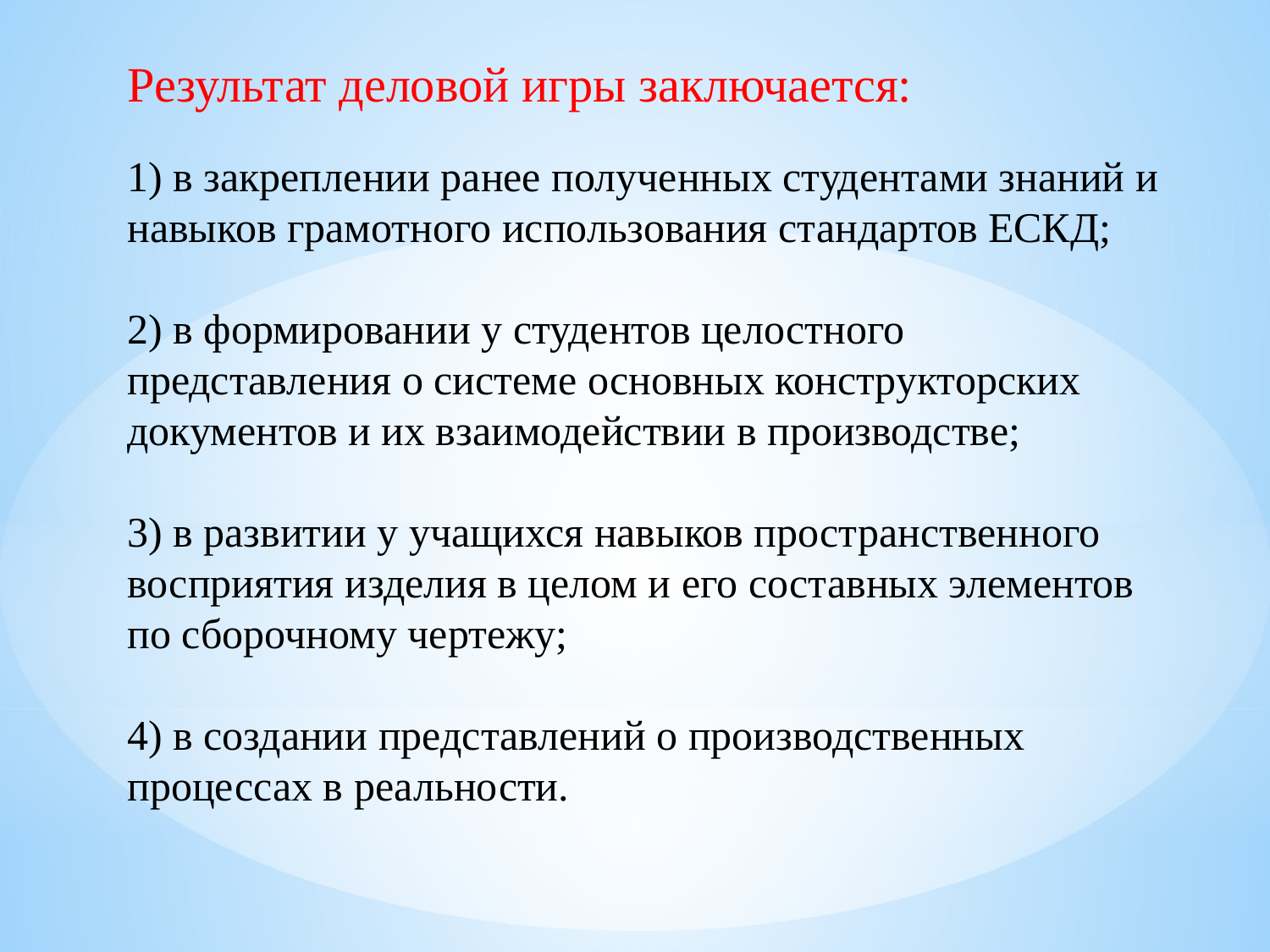

Результат деловой игры заключается:

1) в закреплении ранее полученных студентами знаний и навыков грамотного использования стандартов ЕСКД;

2) в формировании у студентов целостного представления о системе основных конструкторских документов и их взаимодействии в производстве;

3) в развитии у учащихся навыков пространственного восприятия изделия в целом и его составных элементов по сборочному чертежу;

4) в создании представлений о производственных процессах в реальности.